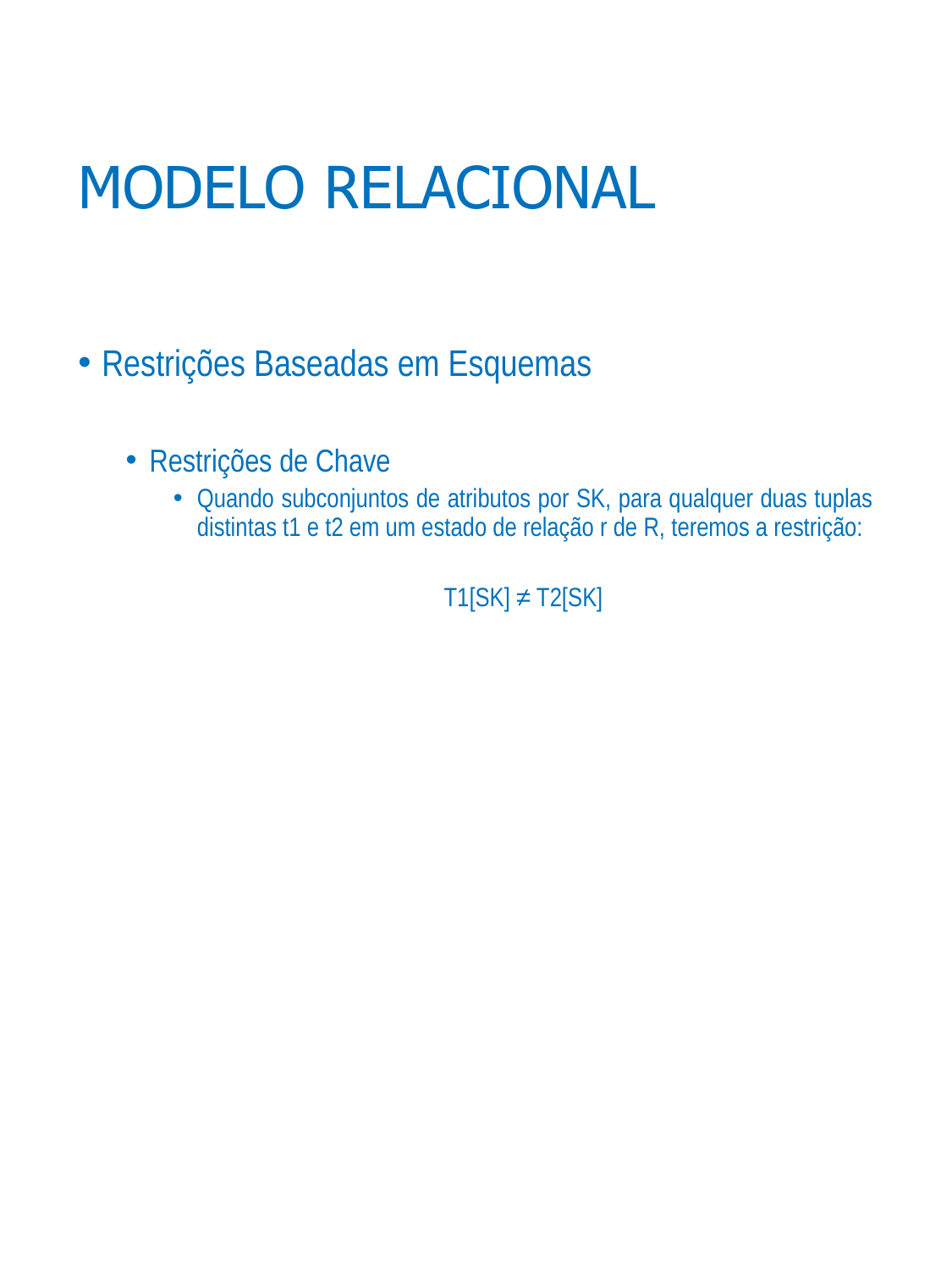

# MODELO RELACIONAL
Restrições Baseadas em Esquemas

Restrições de Chave
Quando subconjuntos de atributos por SK, para qualquer duas tuplas distintas t1 e t2 em um estado de relação r de R, teremos a restrição:

T1[SK] ≠ T2[SK]